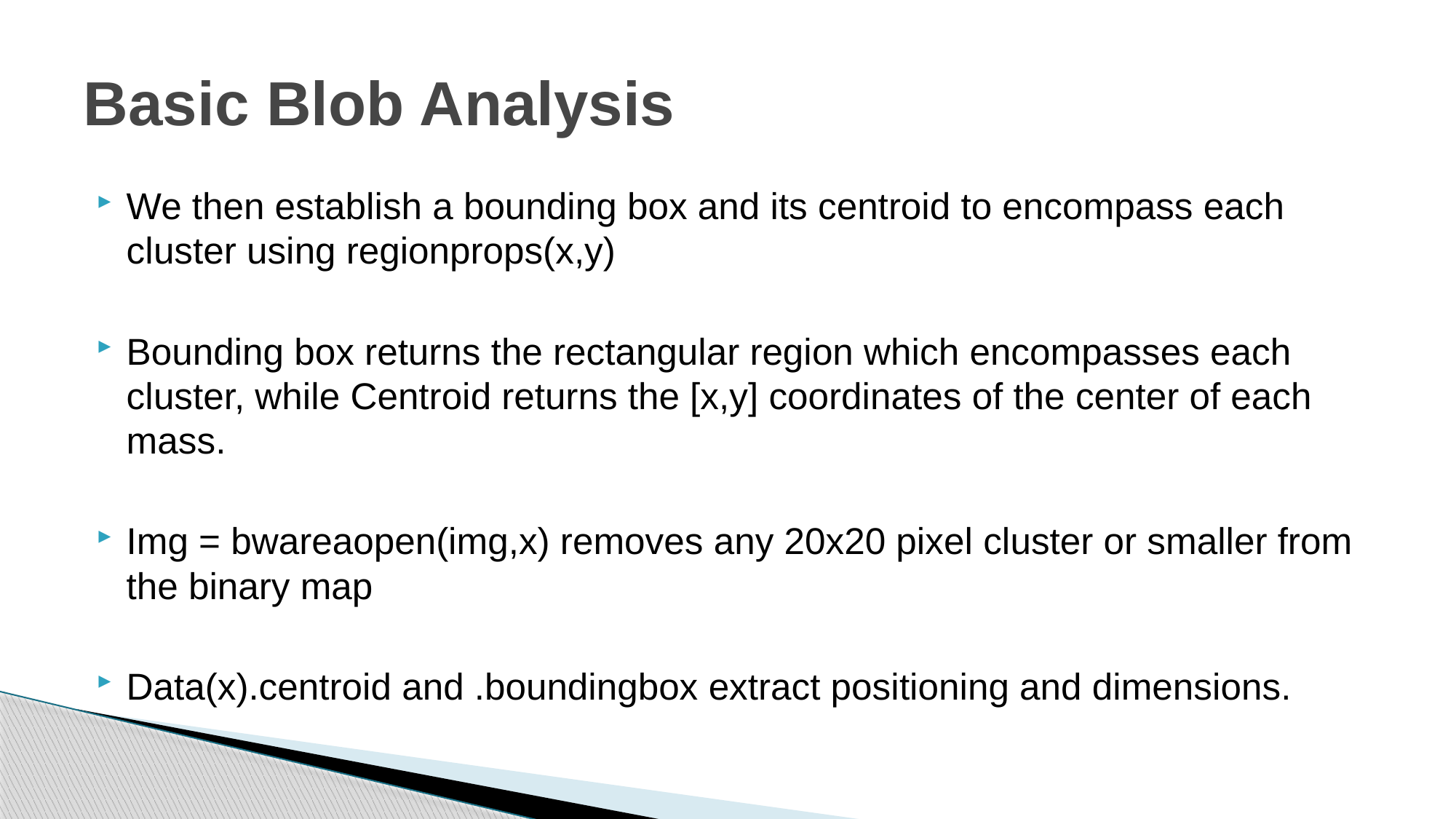

# Basic Blob Analysis
We then establish a bounding box and its centroid to encompass each cluster using regionprops(x,y)

Bounding box returns the rectangular region which encompasses each cluster, while Centroid returns the [x,y] coordinates of the center of each mass.

Img = bwareaopen(img,x) removes any 20x20 pixel cluster or smaller from the binary map

Data(x).centroid and .boundingbox extract positioning and dimensions.